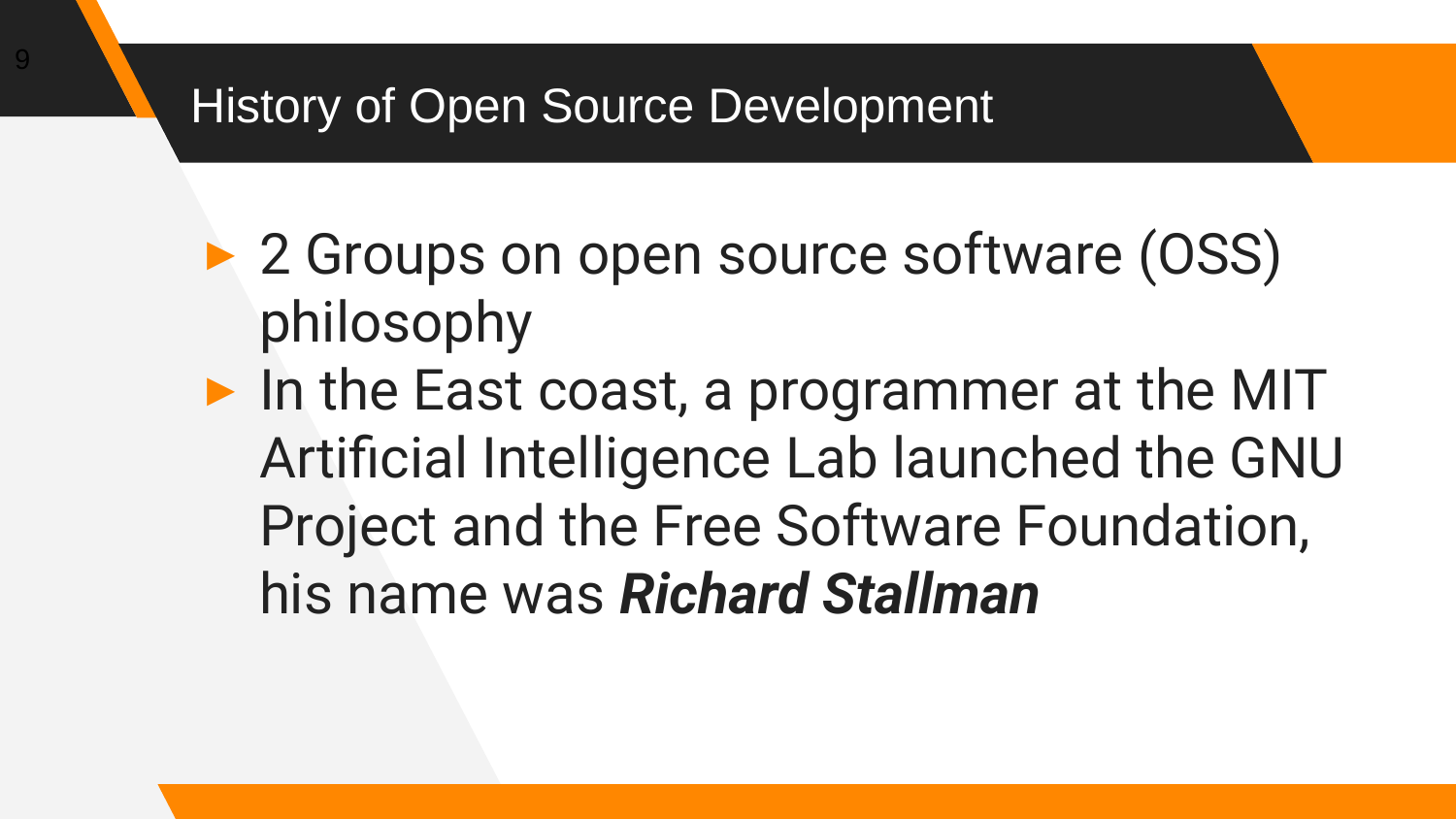

9
# History of Open Source Development
2 Groups on open source software (OSS) philosophy
In the East coast, a programmer at the MIT Artificial Intelligence Lab launched the GNU Project and the Free Software Foundation, his name was Richard Stallman